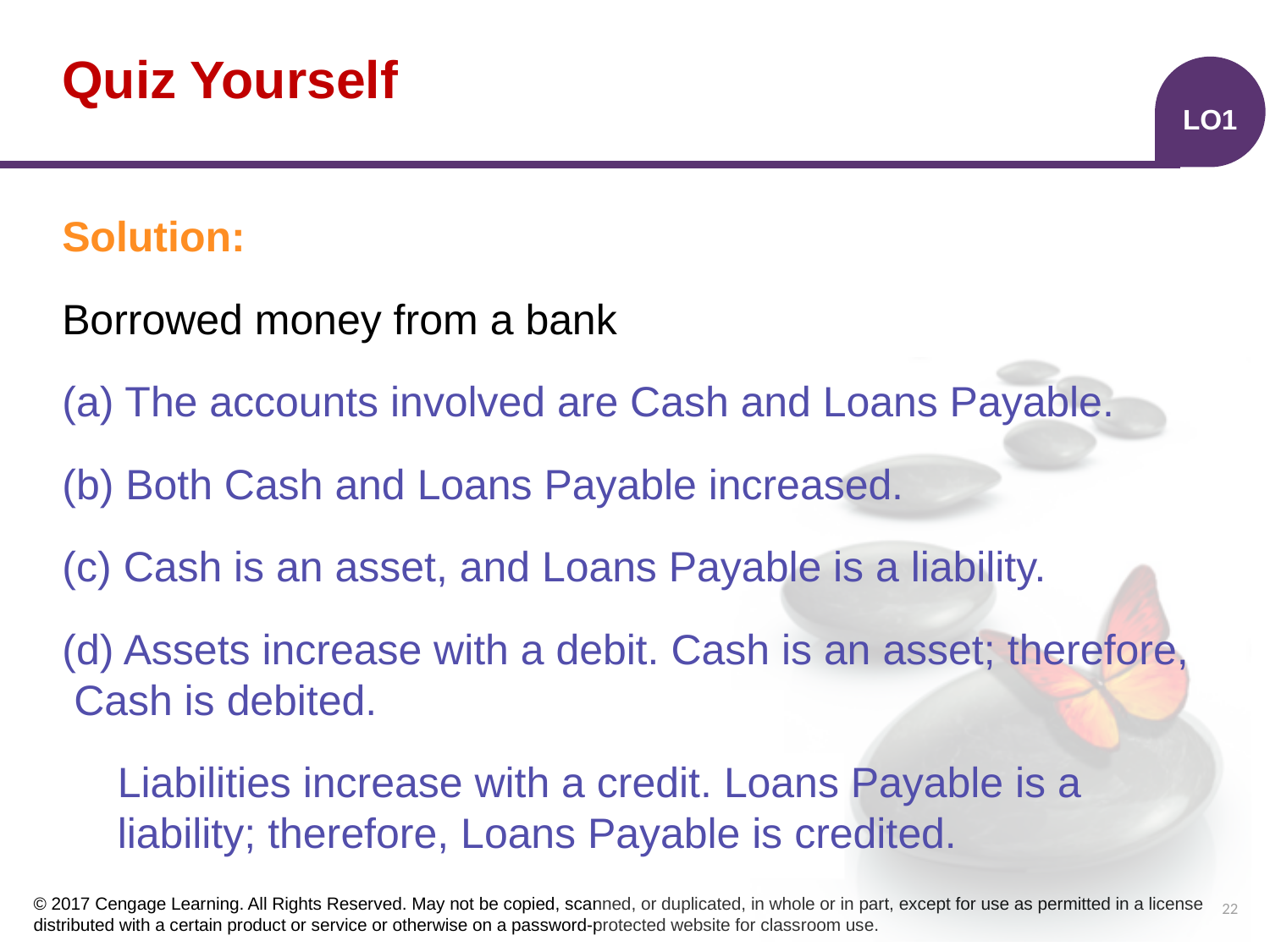

# Quiz Yourself
LO1
Solution:
Borrowed money from a bank
(a) The accounts involved are Cash and Loans Payable.
(b) Both Cash and Loans Payable increased.
(c) Cash is an asset, and Loans Payable is a liability.
(d) Assets increase with a debit. Cash is an asset; therefore,   Cash is debited.
Liabilities increase with a credit. Loans Payable is a     liability; therefore, Loans Payable is credited.

22